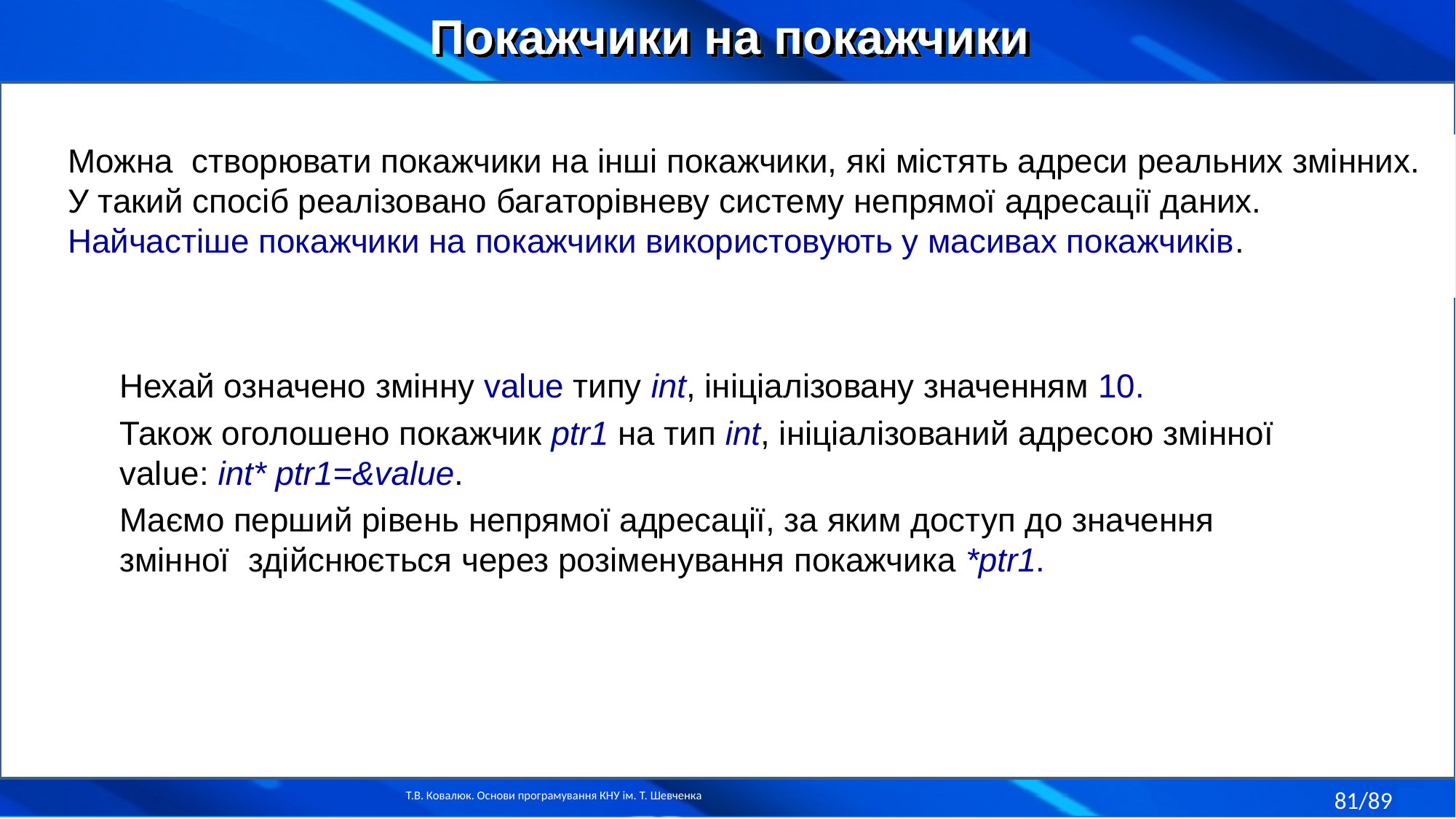

Покажчики на покажчики
Можна  створювати покажчики на інші покажчики, які містять адреси реальних змінних.
У такий спосіб реалізовано багаторівневу систему непрямої адресації даних.
Найчастіше покажчики на покажчики використовують у масивах покажчиків.
Нехай означено змінну value типу int, ініціалізовану значенням 10.
Також оголошено покажчик ptr1 на тип int, ініціалізований адресою змінної value: int* ptr1=&value.
Маємо перший рівень непрямої адресації, за яким доступ до значення змінної  здійснюється через розіменування покажчика *ptr1.